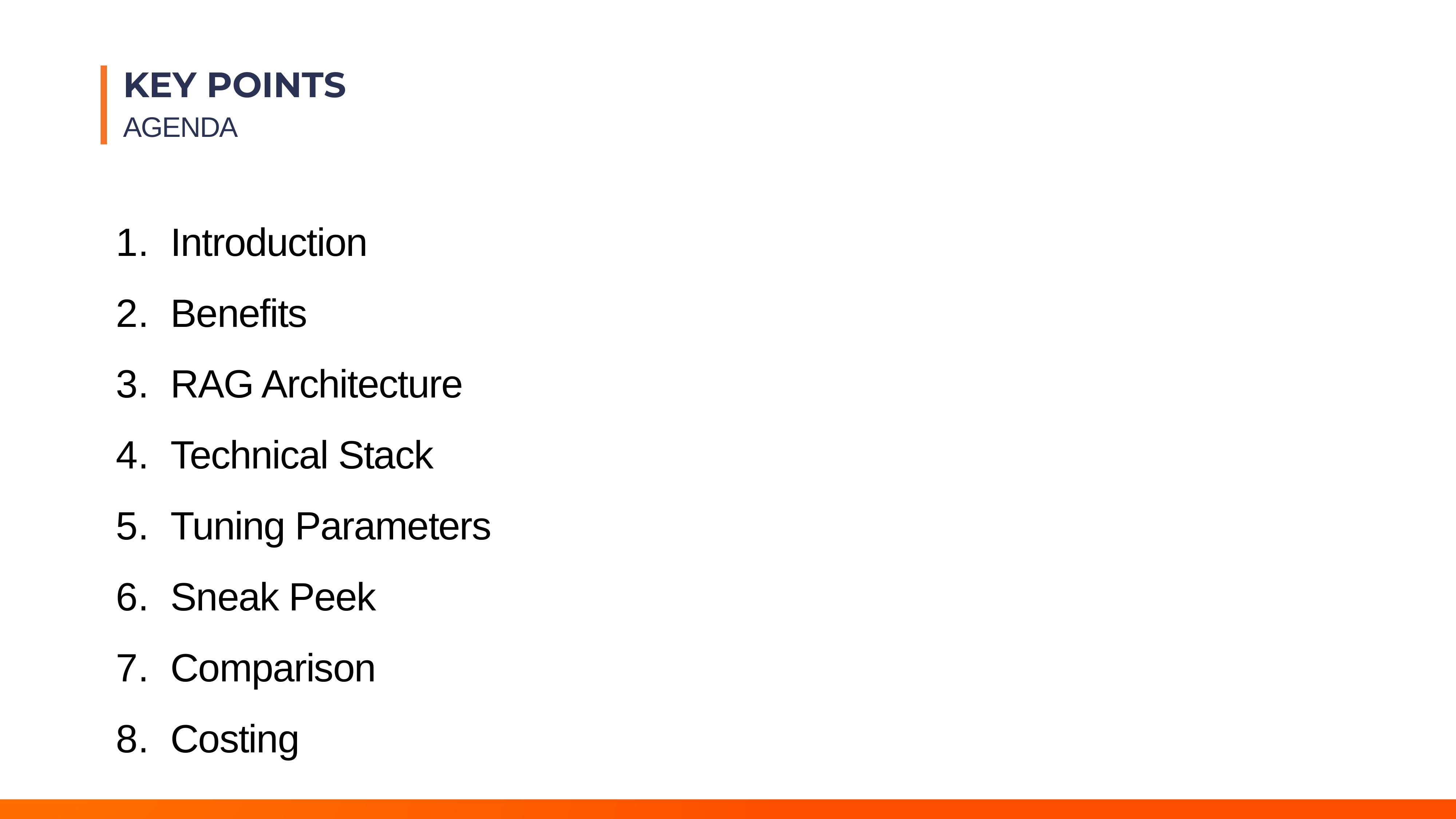

# KEY POINTS
AGENDA

Introduction
Benefits
RAG Architecture
Technical Stack
Tuning Parameters
Sneak Peek
Comparison
Costing